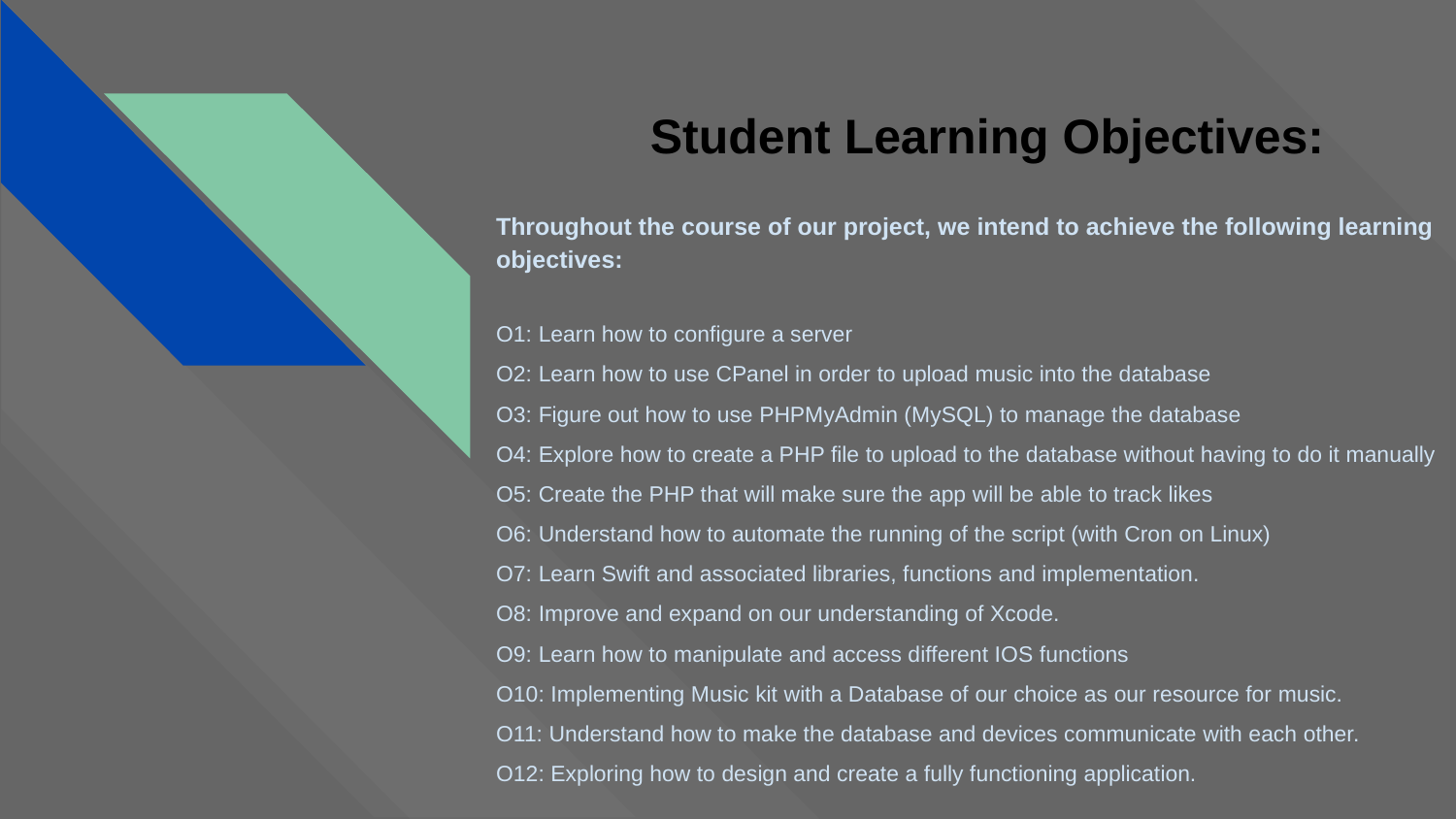

# Student Learning Objectives:

Throughout the course of our project, we intend to achieve the following learning
objectives:

O1: Learn how to configure a server
O2: Learn how to use CPanel in order to upload music into the database
O3: Figure out how to use PHPMyAdmin (MySQL) to manage the database
O4: Explore how to create a PHP file to upload to the database without having to do it manually
O5: Create the PHP that will make sure the app will be able to track likes
O6: Understand how to automate the running of the script (with Cron on Linux)
O7: Learn Swift and associated libraries, functions and implementation.
O8: Improve and expand on our understanding of Xcode.
O9: Learn how to manipulate and access different IOS functions
O10: Implementing Music kit with a Database of our choice as our resource for music.
O11: Understand how to make the database and devices communicate with each other.
O12: Exploring how to design and create a fully functioning application.